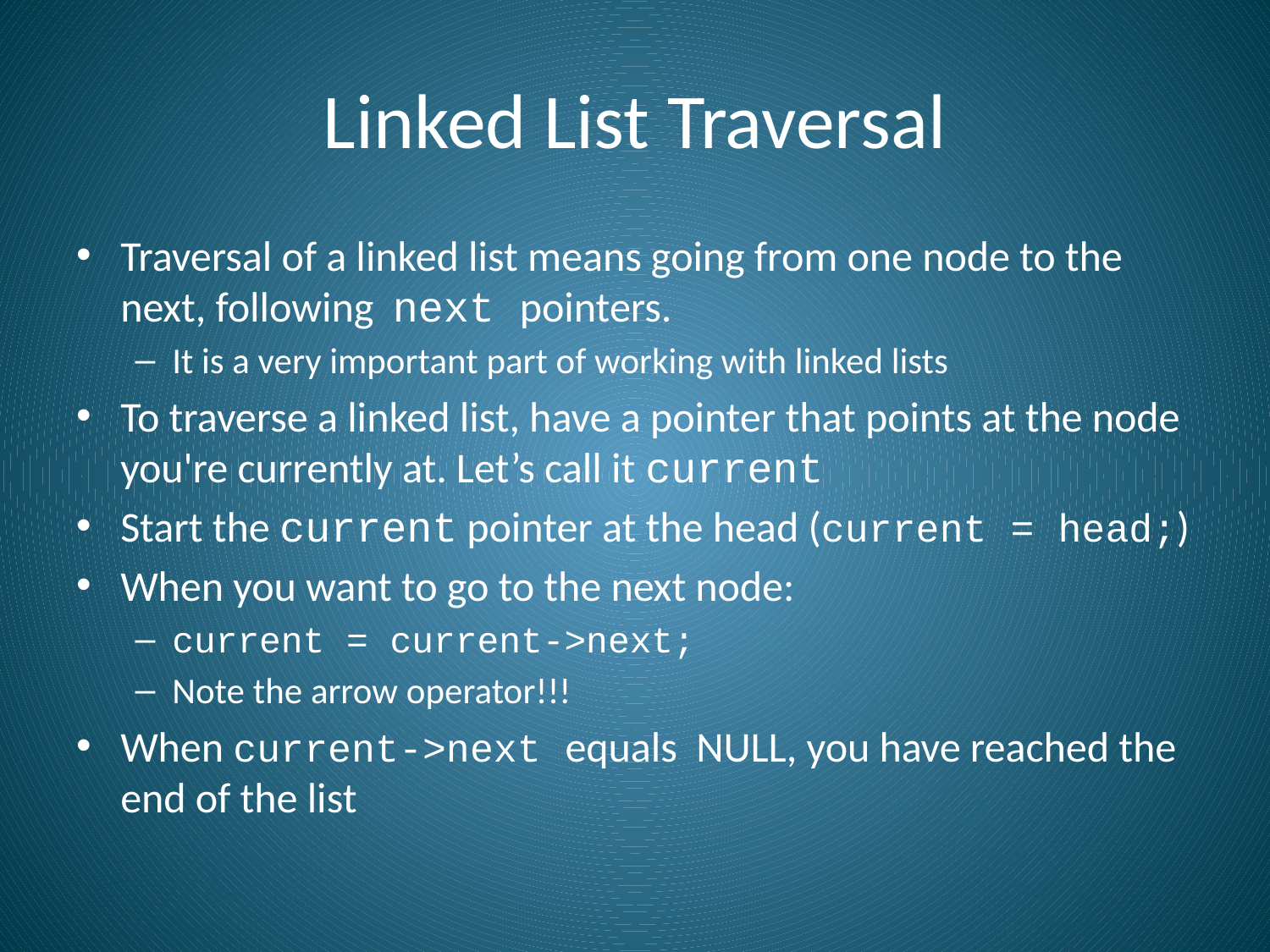

# Linked List Traversal
Traversal of a linked list means going from one node to the next, following  next pointers.
It is a very important part of working with linked lists
To traverse a linked list, have a pointer that points at the node you're currently at. Let’s call it current
Start the current pointer at the head (current = head;)
When you want to go to the next node:
current = current->next;
Note the arrow operator!!!
When current->next equals  NULL, you have reached the end of the list